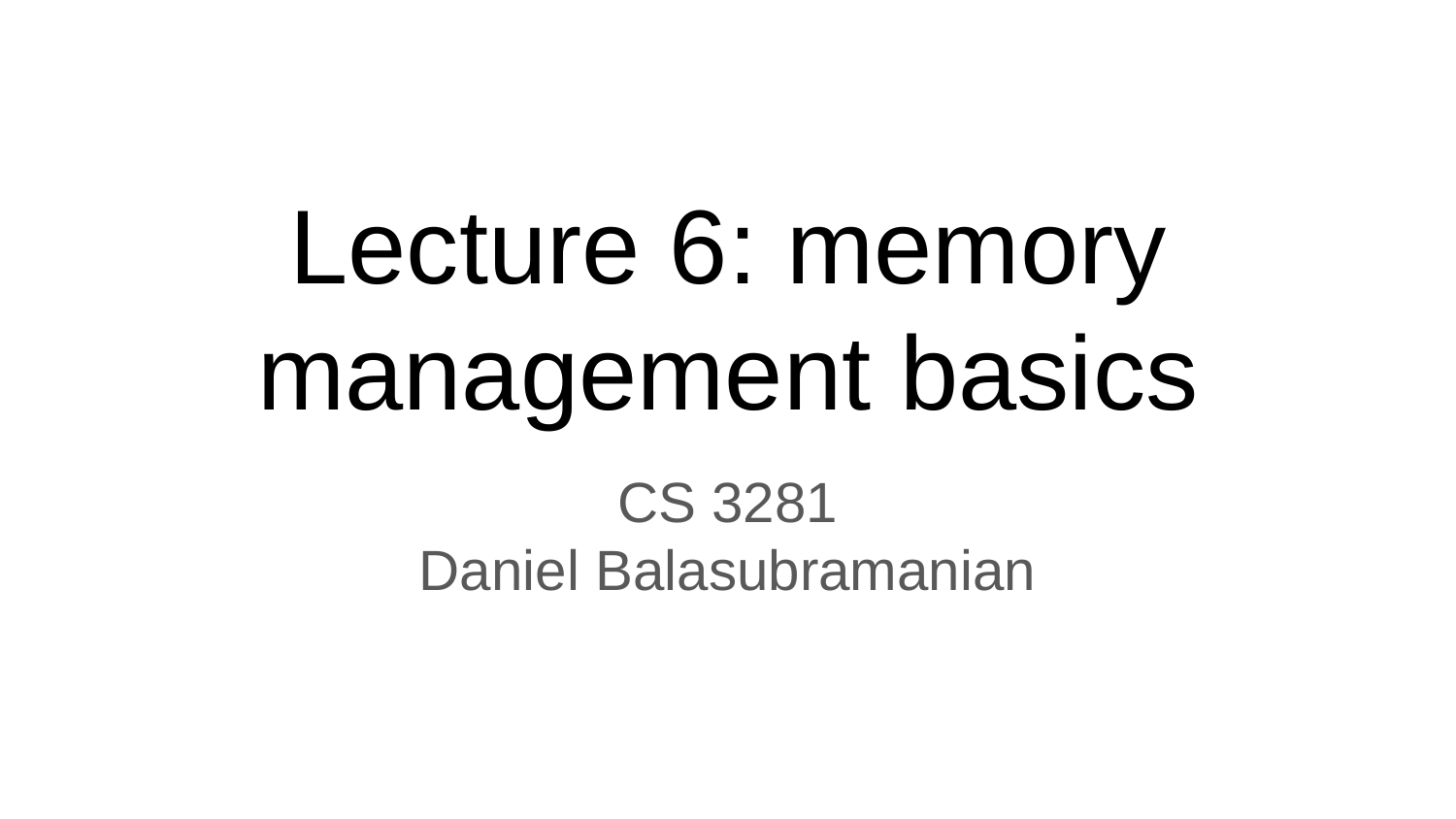

# Lecture 6: memory management basics
CS 3281
Daniel Balasubramanian